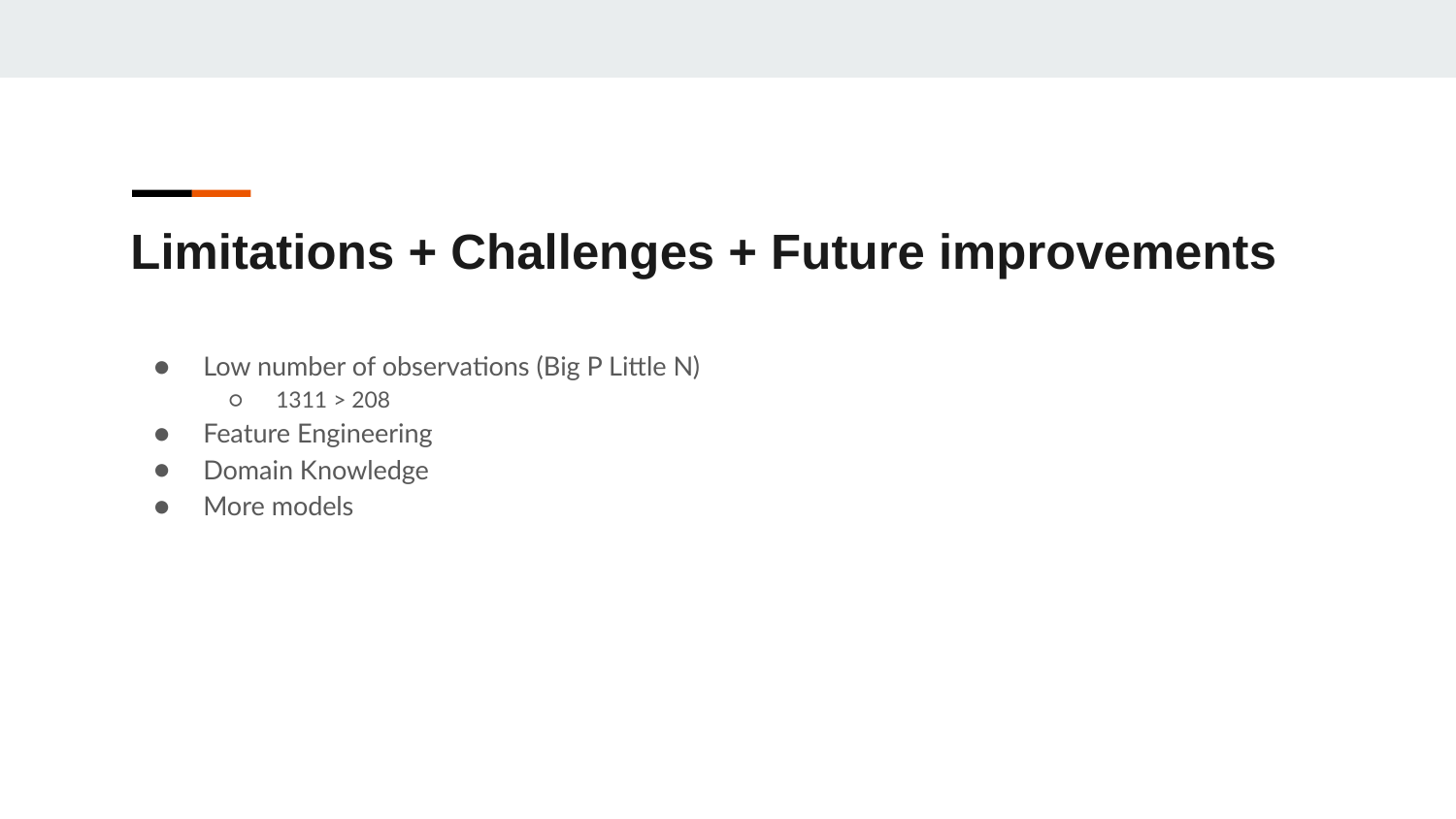

Limitations + Challenges + Future improvements
Low number of observations (Big P Little N)
1311 > 208
Feature Engineering
Domain Knowledge
More models